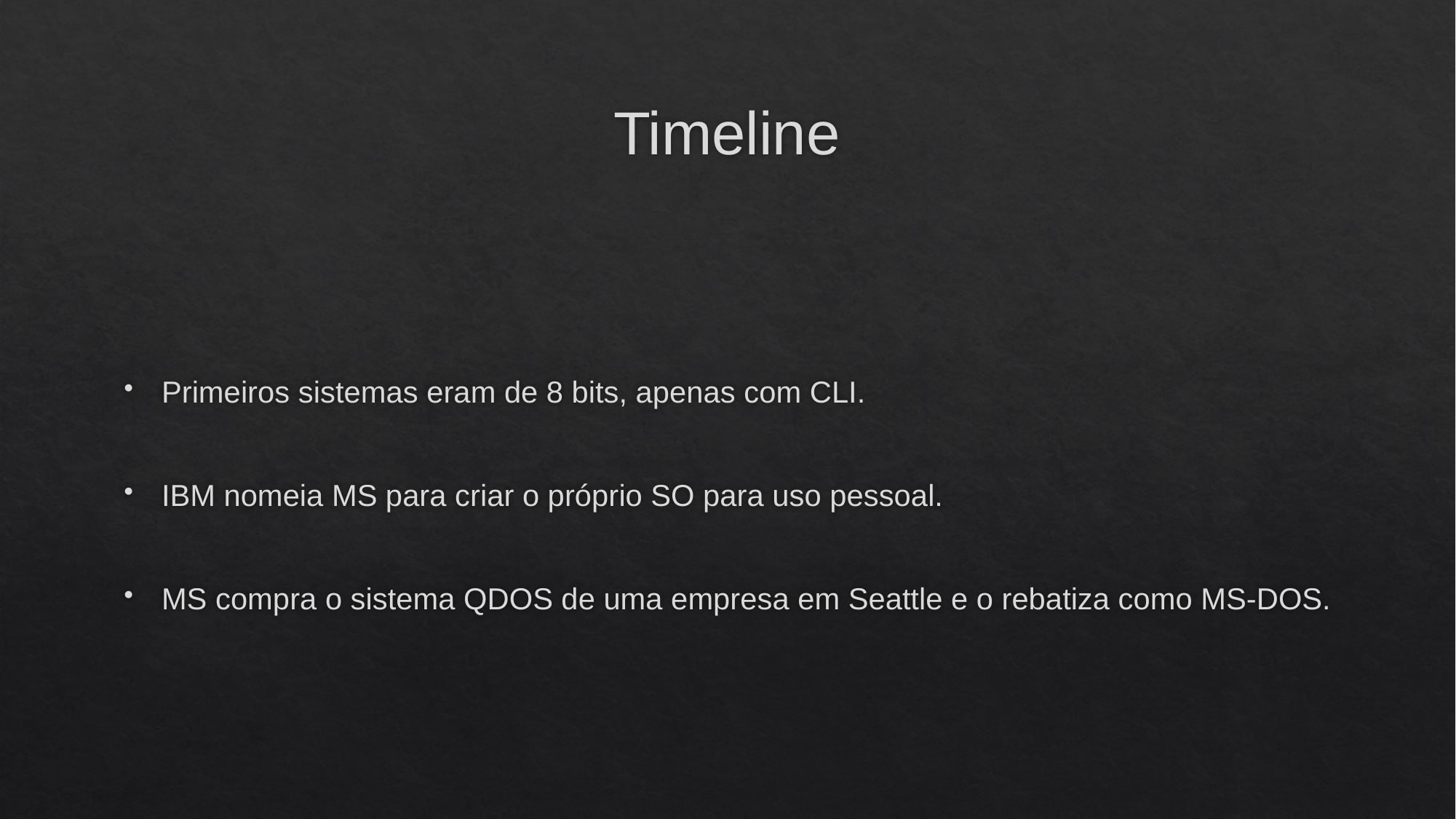

# Timeline
Primeiros sistemas eram de 8 bits, apenas com CLI.

IBM nomeia MS para criar o próprio SO para uso pessoal.

MS compra o sistema QDOS de uma empresa em Seattle e o rebatiza como MS-DOS.